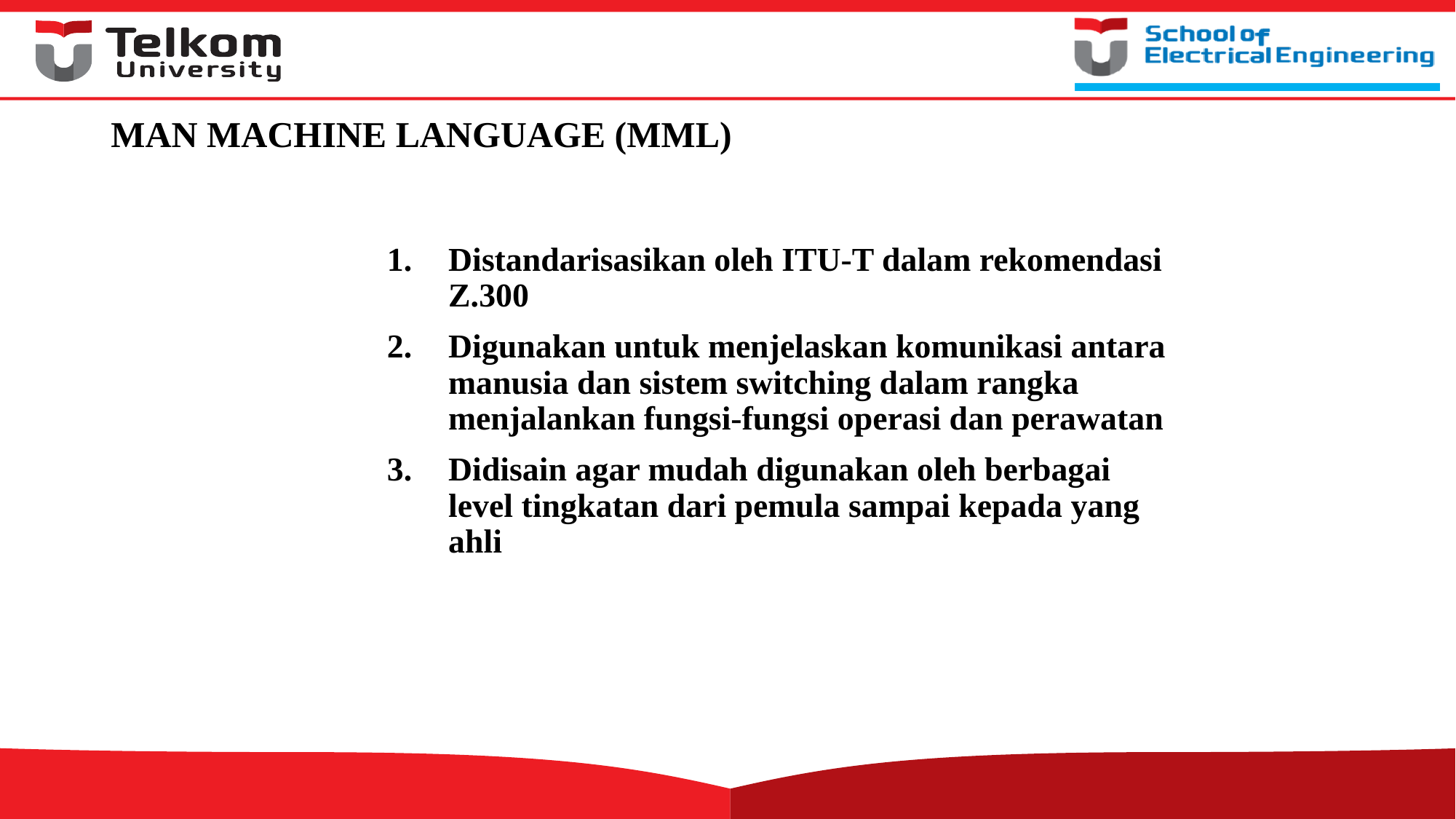

# MAN MACHINE LANGUAGE (MML)
Distandarisasikan oleh ITU-T dalam rekomendasi Z.300
Digunakan untuk menjelaskan komunikasi antara manusia dan sistem switching dalam rangka menjalankan fungsi-fungsi operasi dan perawatan
Didisain agar mudah digunakan oleh berbagai level tingkatan dari pemula sampai kepada yang ahli